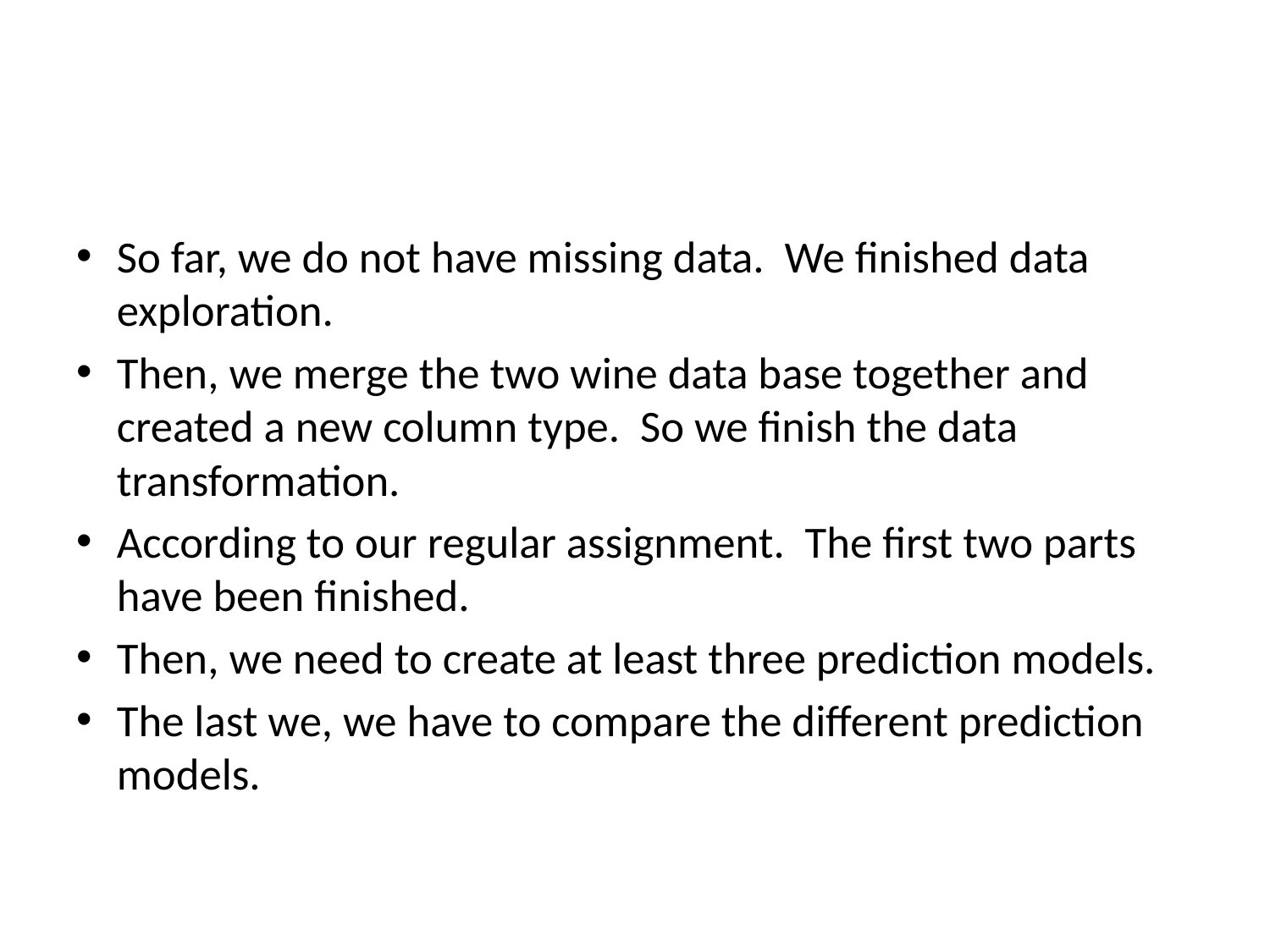

#
So far, we do not have missing data.  We finished data exploration.
Then, we merge the two wine data base together and created a new column type.  So we finish the data transformation.
According to our regular assignment.  The first two parts have been finished.
Then, we need to create at least three prediction models.
The last we, we have to compare the different prediction models.